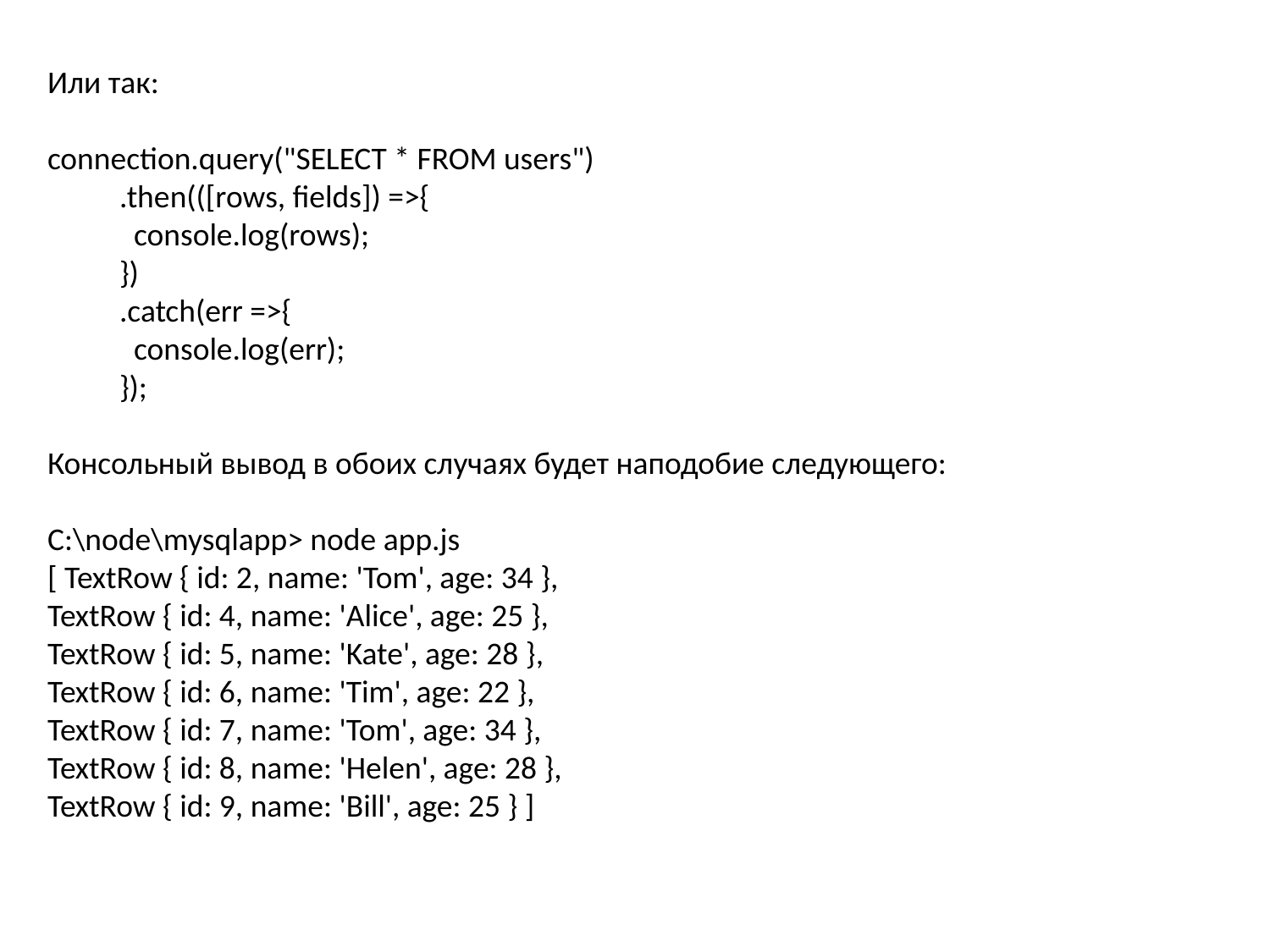

Или так:

connection.query("SELECT * FROM users")
          .then(([rows, fields]) =>{
            console.log(rows);
          })
          .catch(err =>{
            console.log(err);
          });

Консольный вывод в обоих случаях будет наподобие следующего:

C:\node\mysqlapp> node app.js
[ TextRow { id: 2, name: 'Tom', age: 34 },
TextRow { id: 4, name: 'Alice', age: 25 },
TextRow { id: 5, name: 'Kate', age: 28 },
TextRow { id: 6, name: 'Tim', age: 22 },
TextRow { id: 7, name: 'Tom', age: 34 },
TextRow { id: 8, name: 'Helen', age: 28 },
TextRow { id: 9, name: 'Bill', age: 25 } ]